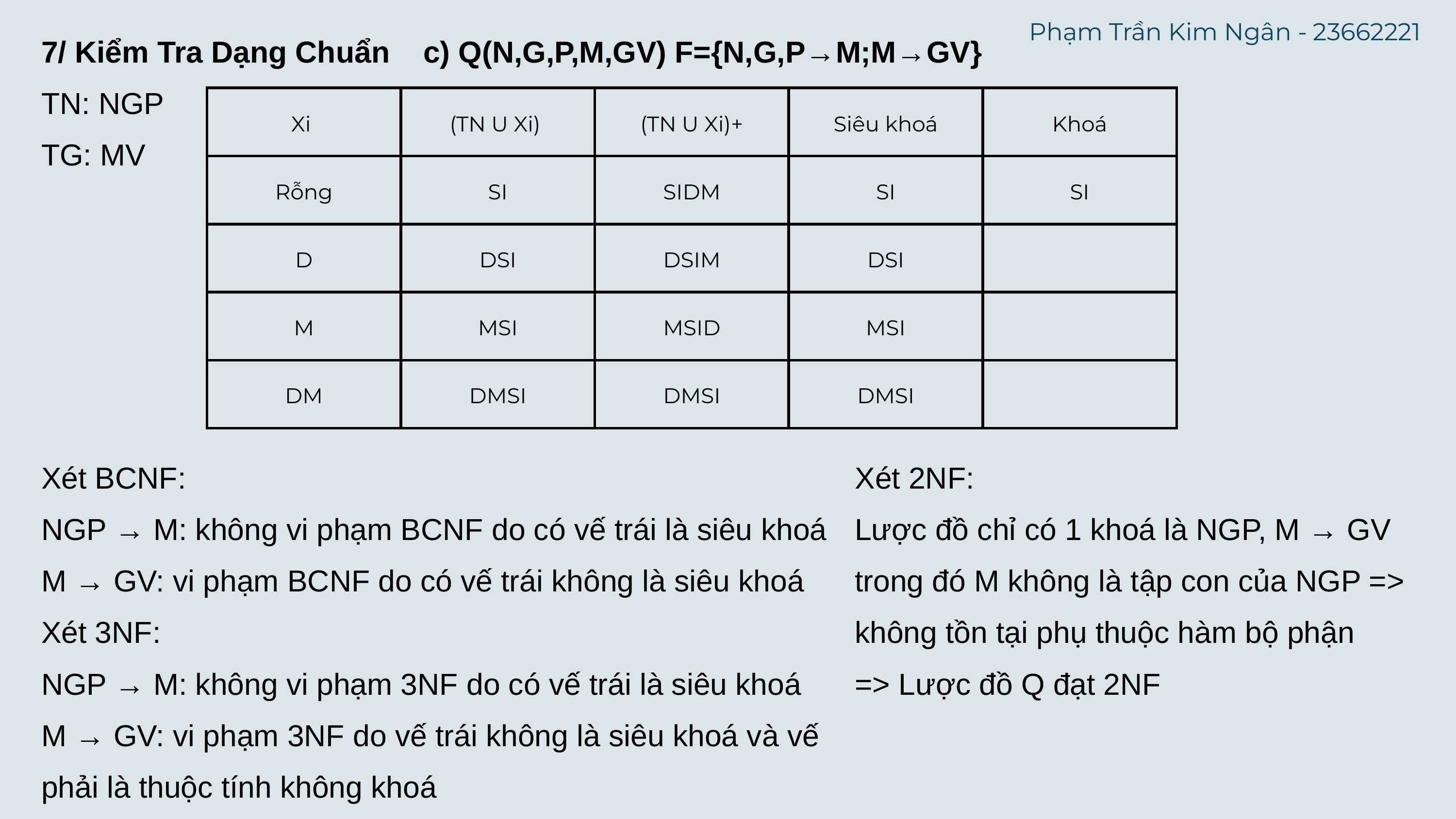

Phạm Trần Kim Ngân - 23662221
7/ Kiểm Tra Dạng Chuẩn    c) Q(N,G,P,M,GV) F={N,G,P→M;M→GV}
TN: NGP
TG: MV
| Xi | (TN U Xi) | (TN U Xi)+ | Siêu khoá | Khoá |
| --- | --- | --- | --- | --- |
| Rỗng | SI | SIDM | SI | SI |
| D | DSI | DSIM | DSI |  |
| M | MSI | MSID | MSI |  |
| DM | DMSI | DMSI | DMSI |  |
Xét BCNF:
NGP → M: không vi phạm BCNF do có vế trái là siêu khoá
M → GV: vi phạm BCNF do có vế trái không là siêu khoá
Xét 3NF:
NGP → M: không vi phạm 3NF do có vế trái là siêu khoá
M → GV: vi phạm 3NF do vế trái không là siêu khoá và vế phải là thuộc tính không khoá
Xét 2NF:
Lược đồ chỉ có 1 khoá là NGP, M → GV trong đó M không là tập con của NGP => không tồn tại phụ thuộc hàm bộ phận
=> Lược đồ Q đạt 2NF